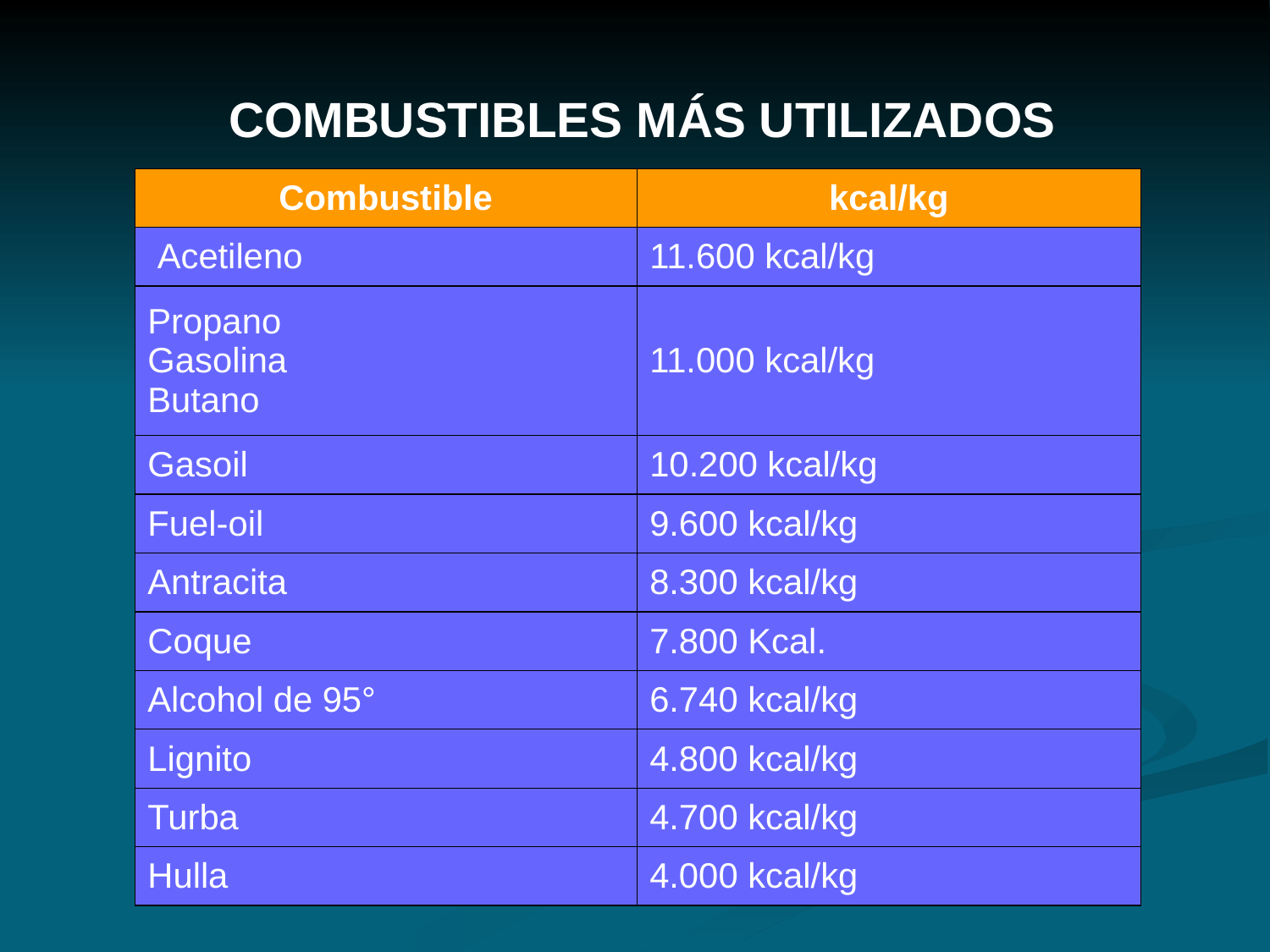

# COMBUSTIBLES MÁS UTILIZADOS
| Combustible | kcal/kg |
| --- | --- |
| Acetileno | 11.600 kcal/kg |
| Propano Gasolina Butano | 11.000 kcal/kg |
| Gasoil | 10.200 kcal/kg |
| Fuel-oil | 9.600 kcal/kg |
| Antracita | 8.300 kcal/kg |
| Coque | 7.800 Kcal. |
| Alcohol de 95° | 6.740 kcal/kg |
| Lignito | 4.800 kcal/kg |
| Turba | 4.700 kcal/kg |
| Hulla | 4.000 kcal/kg |